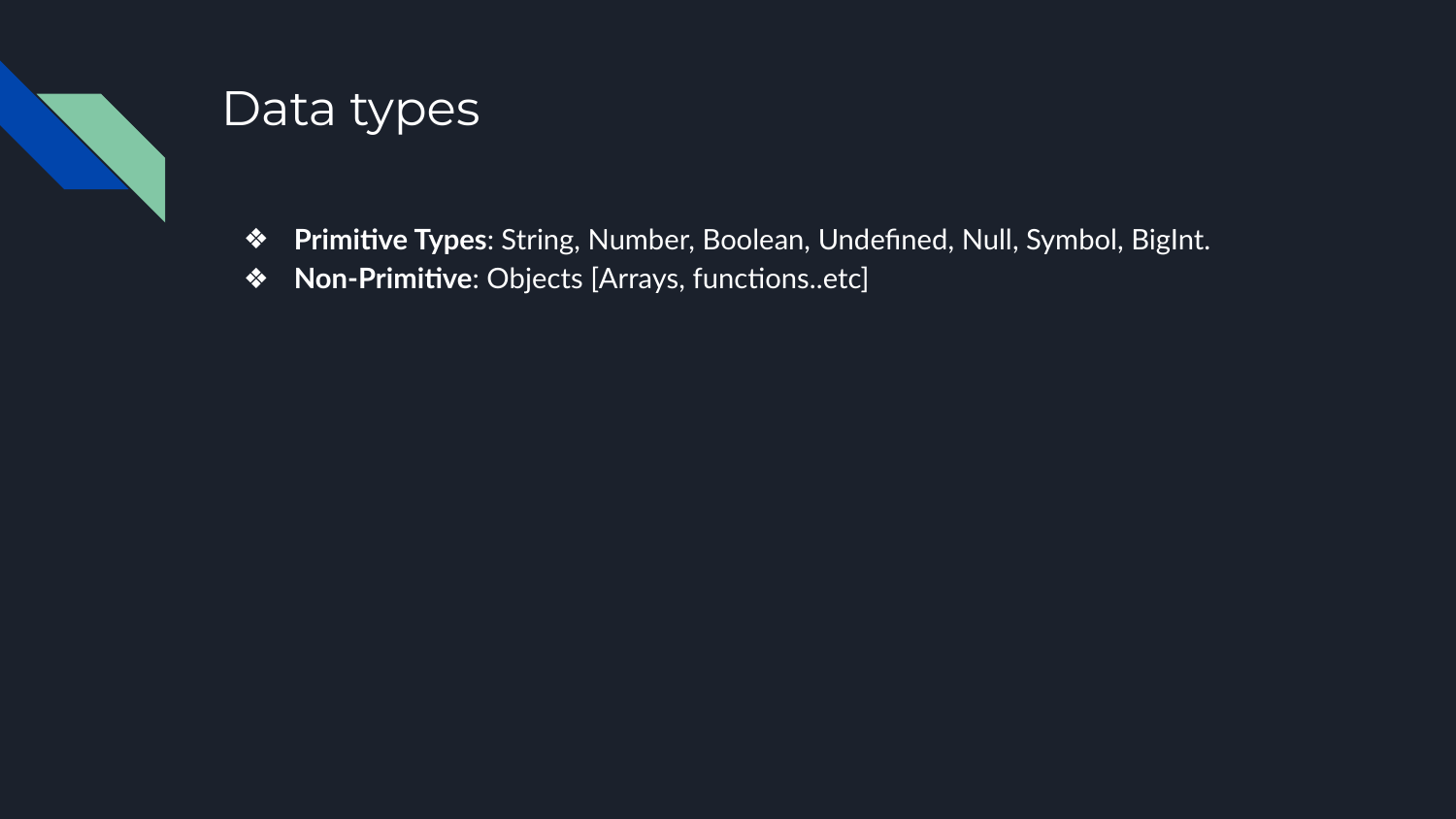

# Data types

Primitive Types: String, Number, Boolean, Undefined, Null, Symbol, BigInt.
Non-Primitive: Objects [Arrays, functions..etc]